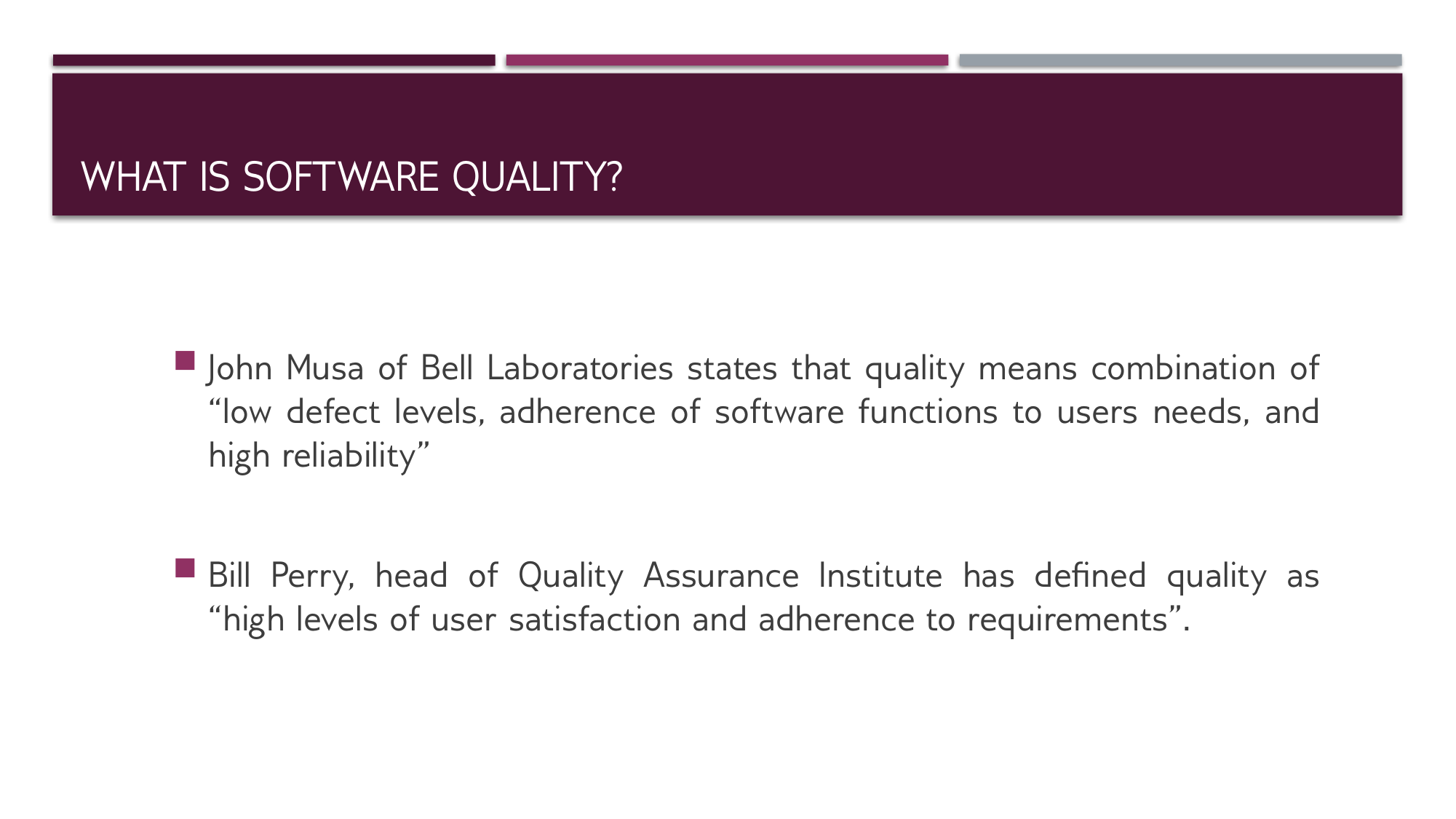

# What is Software Quality?

John Musa of Bell Laboratories states that quality means combination of “low defect levels, adherence of software functions to users needs, and high reliability”

Bill Perry, head of Quality Assurance Institute has defined quality as “high levels of user satisfaction and adherence to requirements”.